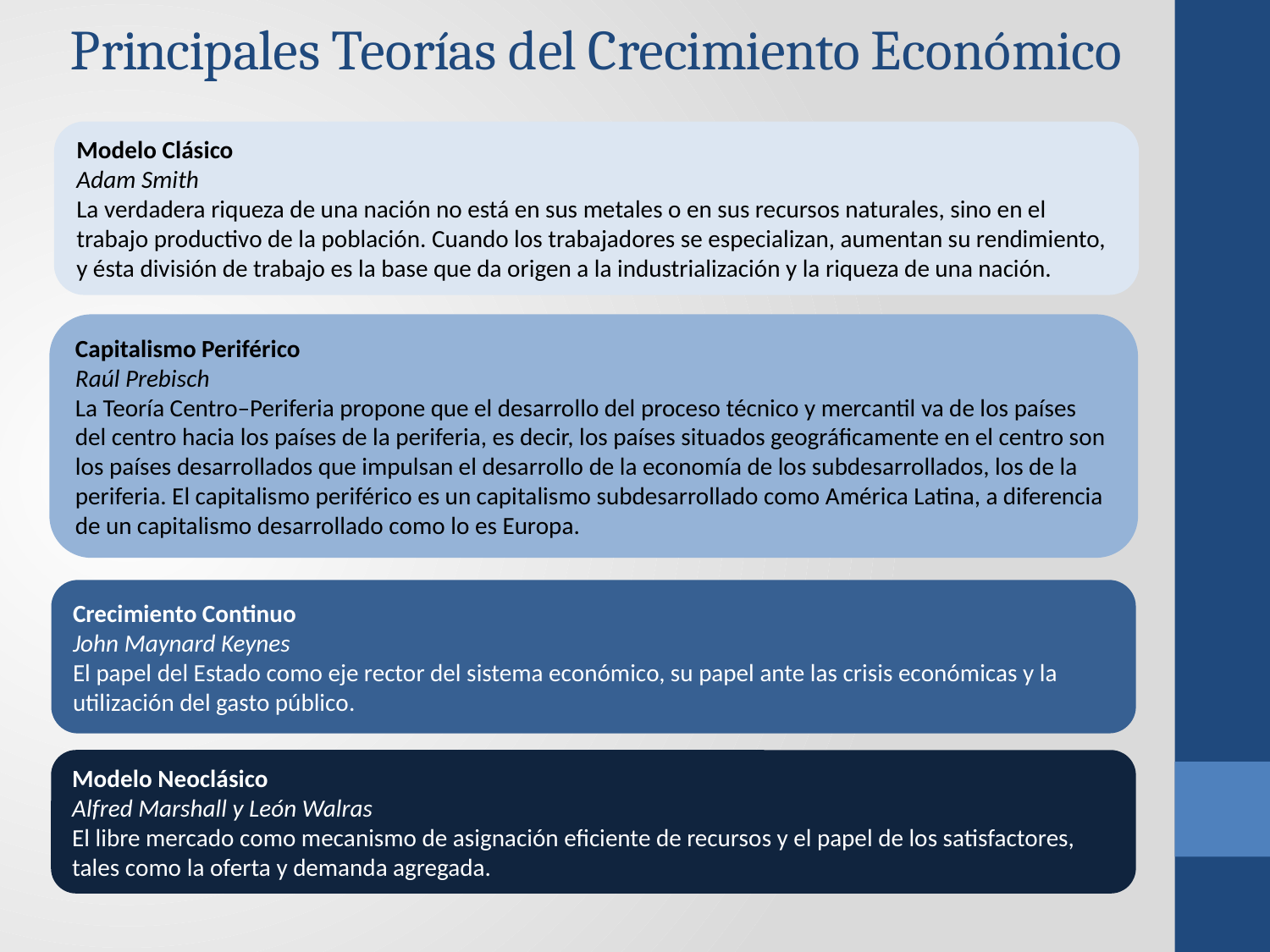

# Principales Teorías del Crecimiento Económico
Modelo Clásico
Adam Smith
La verdadera riqueza de una nación no está en sus metales o en sus recursos naturales, sino en el trabajo productivo de la población. Cuando los trabajadores se especializan, aumentan su rendimiento, y ésta división de trabajo es la base que da origen a la industrialización y la riqueza de una nación.
Capitalismo Periférico
Raúl Prebisch
La Teoría Centro–Periferia propone que el desarrollo del proceso técnico y mercantil va de los países del centro hacia los países de la periferia, es decir, los países situados geográficamente en el centro son los países desarrollados que impulsan el desarrollo de la economía de los subdesarrollados, los de la periferia. El capitalismo periférico es un capitalismo subdesarrollado como América Latina, a diferencia de un capitalismo desarrollado como lo es Europa.
Crecimiento Continuo
John Maynard Keynes
El papel del Estado como eje rector del sistema económico, su papel ante las crisis económicas y la utilización del gasto público.
Modelo Neoclásico
Alfred Marshall y León Walras
El libre mercado como mecanismo de asignación eficiente de recursos y el papel de los satisfactores, tales como la oferta y demanda agregada.